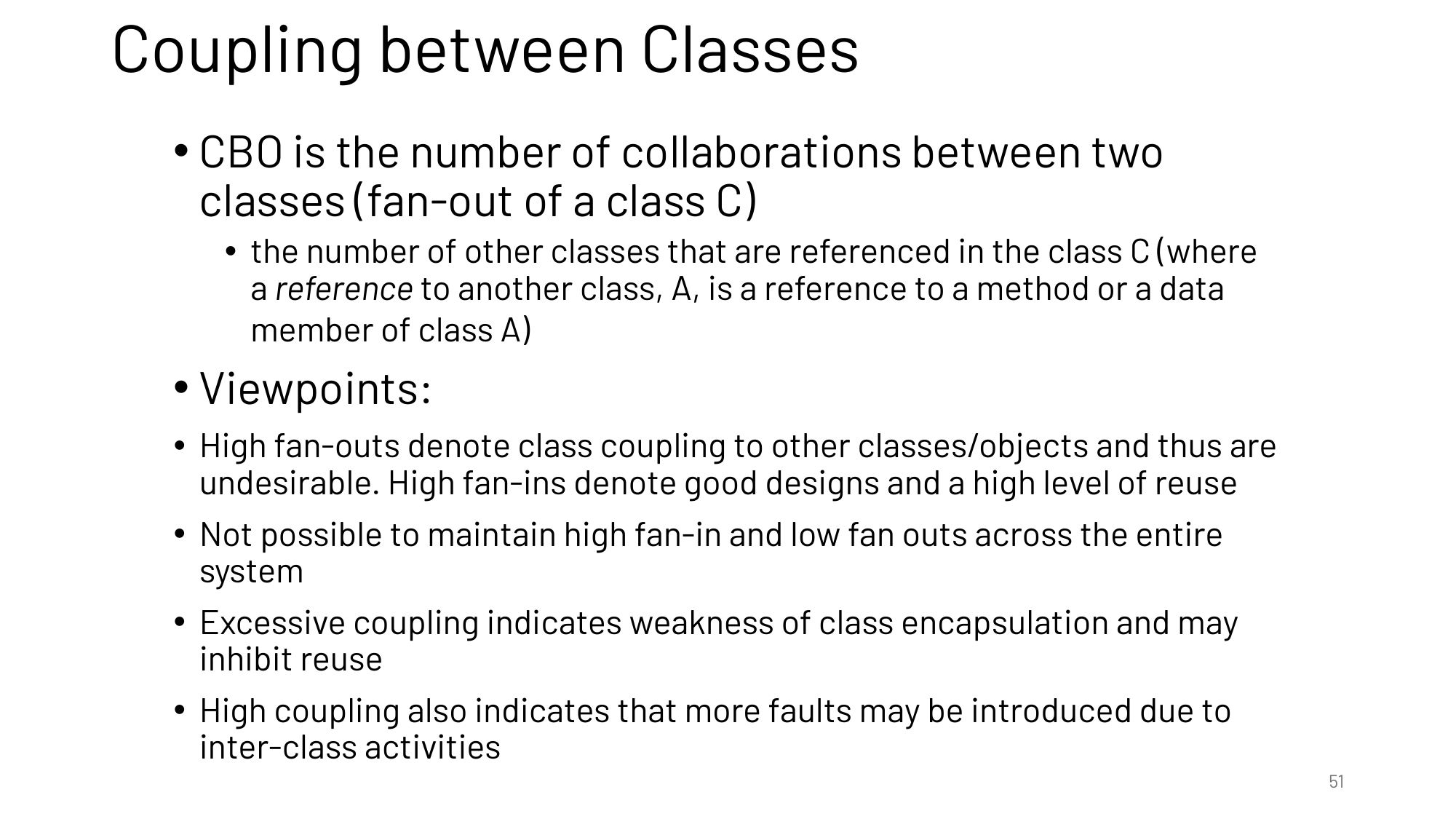

# Coupling between Classes
CBO is the number of collaborations between two classes (fan-out of a class C)
the number of other classes that are referenced in the class C (where a reference to another class, A, is a reference to a method or a data member of class A)
Viewpoints:
High fan-outs denote class coupling to other classes/objects and thus are undesirable. High fan-ins denote good designs and a high level of reuse
Not possible to maintain high fan-in and low fan outs across the entire system
Excessive coupling indicates weakness of class encapsulation and may inhibit reuse
High coupling also indicates that more faults may be introduced due to inter-class activities

51